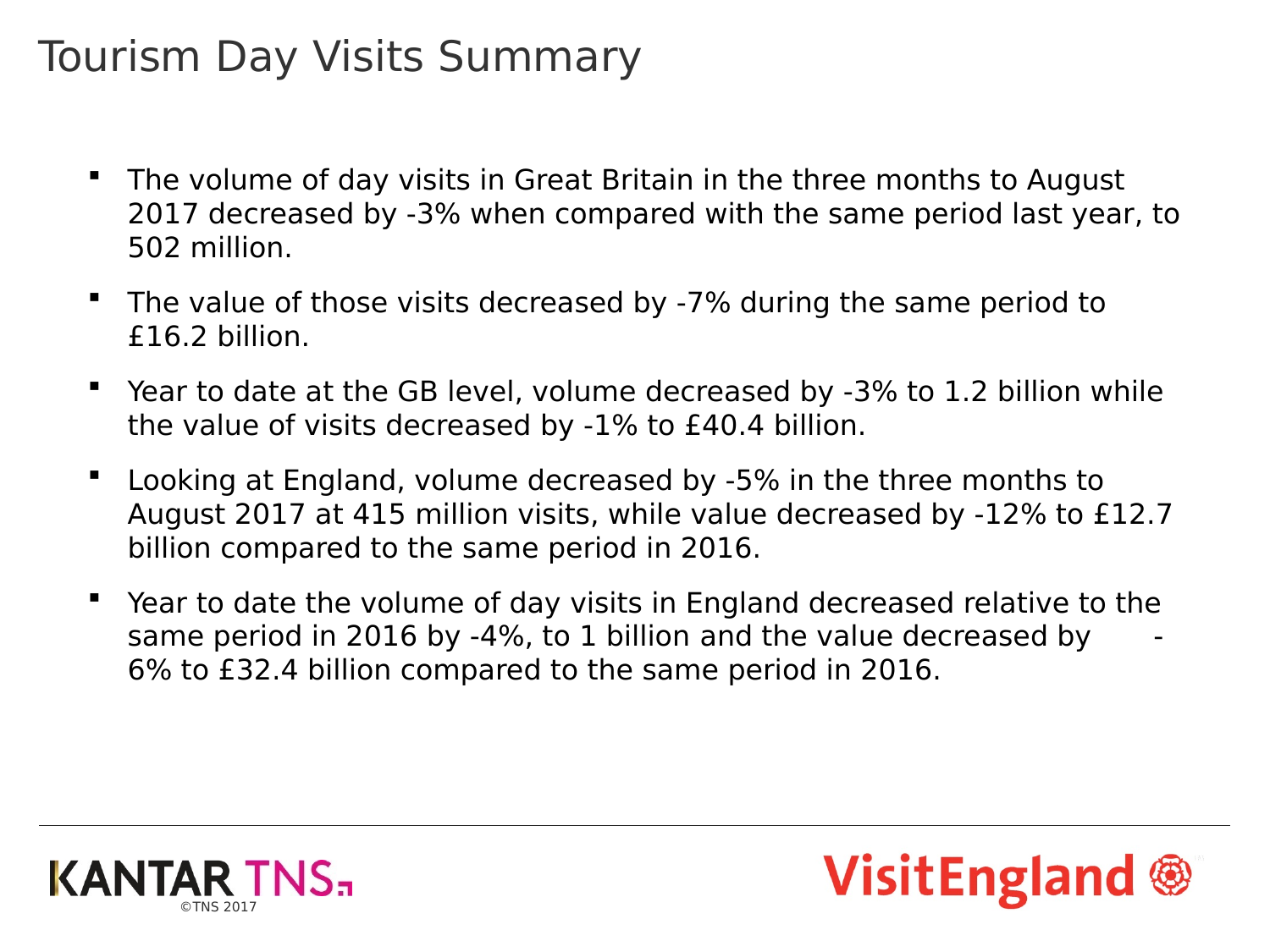

# Tourism Day Visits Summary
The volume of day visits in Great Britain in the three months to August 2017 decreased by -3% when compared with the same period last year, to 502 million.
The value of those visits decreased by -7% during the same period to £16.2 billion.
Year to date at the GB level, volume decreased by -3% to 1.2 billion while the value of visits decreased by -1% to £40.4 billion.
Looking at England, volume decreased by -5% in the three months to August 2017 at 415 million visits, while value decreased by -12% to £12.7 billion compared to the same period in 2016.
Year to date the volume of day visits in England decreased relative to the same period in 2016 by -4%, to 1 billion and the value decreased by       -6% to £32.4 billion compared to the same period in 2016.